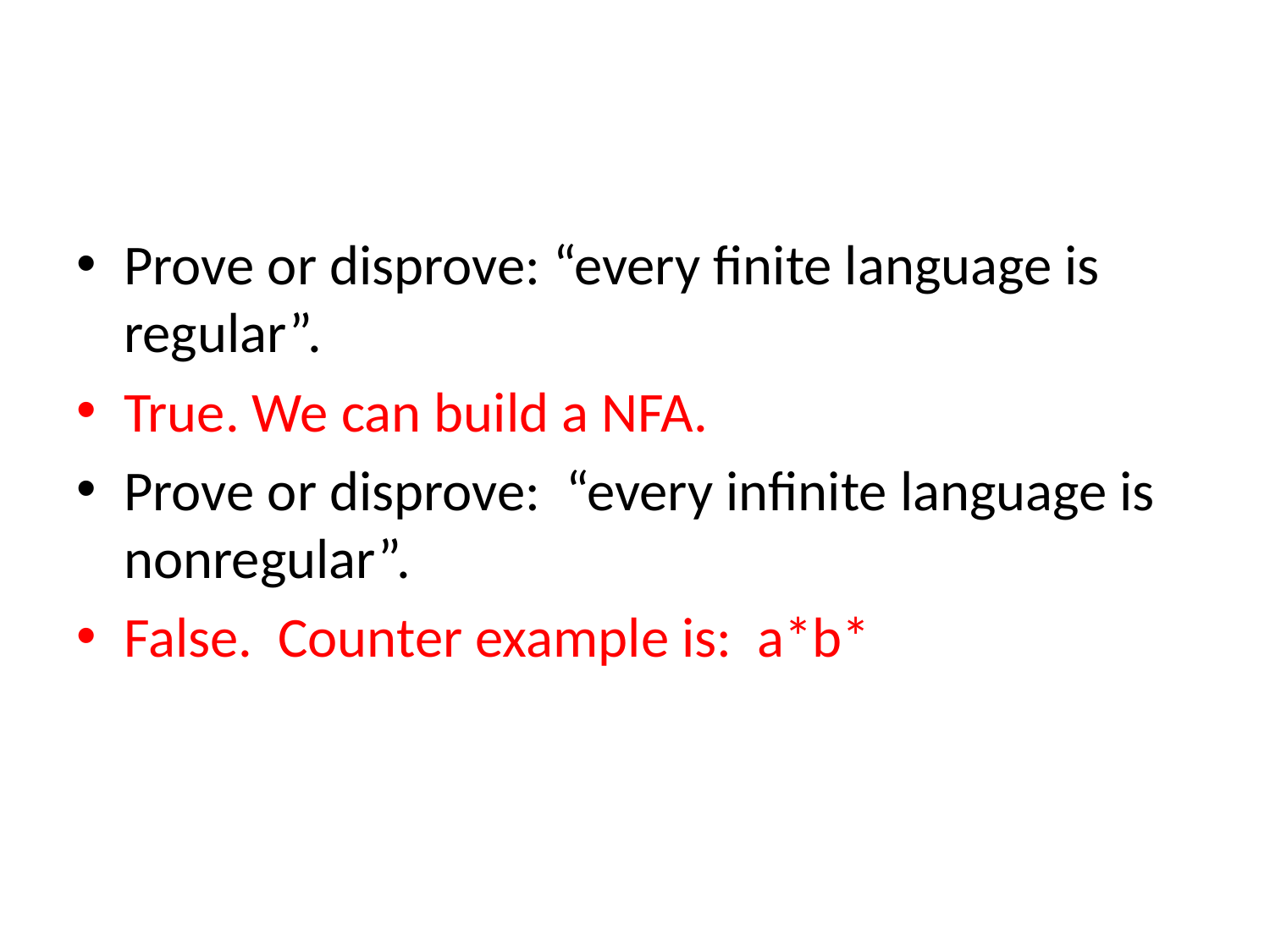

#
Prove or disprove: “every finite language is regular”.
True. We can build a NFA.
Prove or disprove:  “every infinite language is nonregular”.
False.  Counter example is:  a*b*